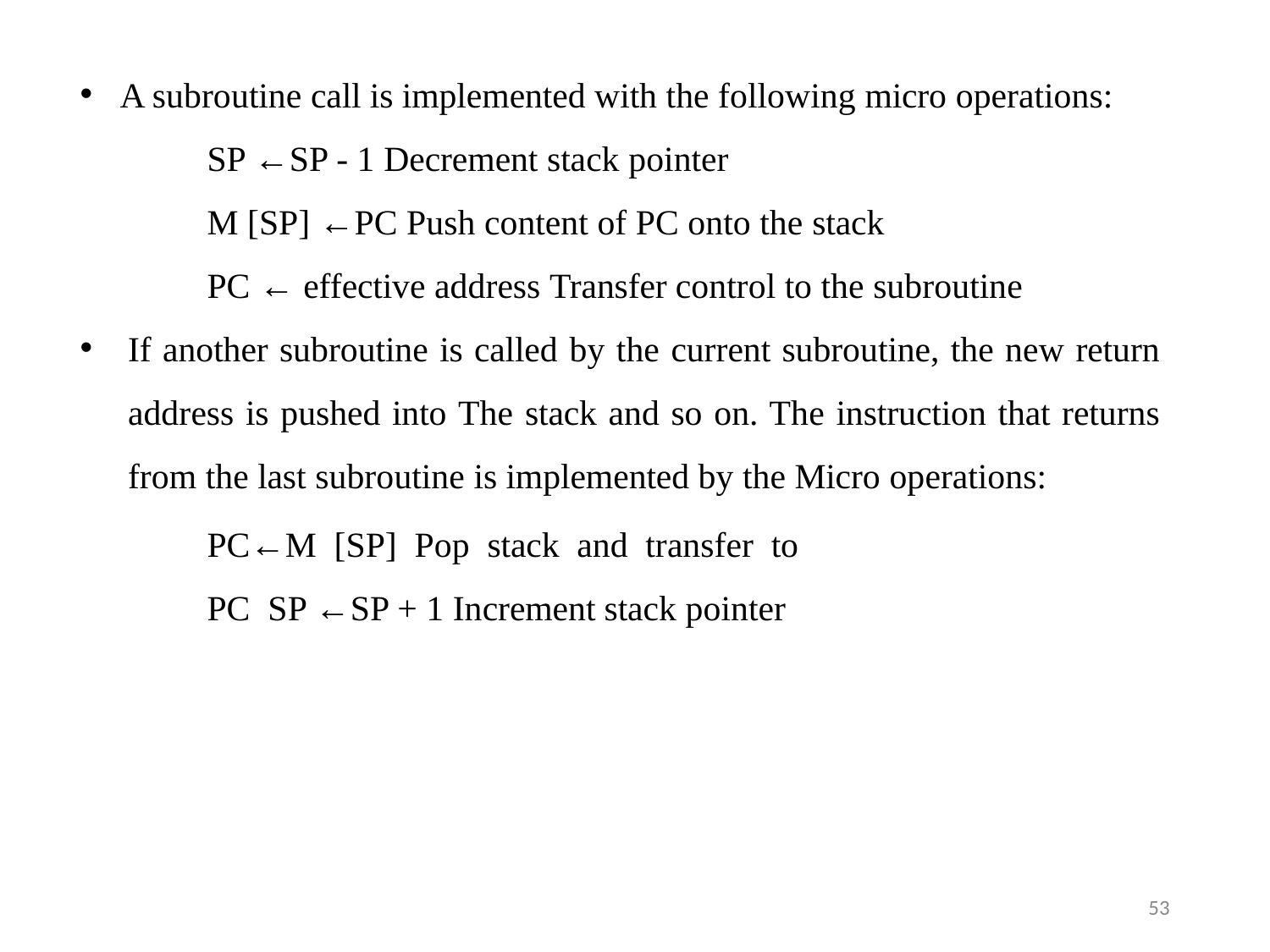

A subroutine call is implemented with the following micro operations:
SP ←SP - 1 Decrement stack pointer
M [SP] ←PC Push content of PC onto the stack
PC ← effective address Transfer control to the subroutine
If another subroutine is called by the current subroutine, the new return  address is pushed into The stack and so on. The instruction that returns  from the last subroutine is implemented by the Micro operations:
PC←M [SP] Pop stack and transfer to PC  SP ←SP + 1 Increment stack pointer
53